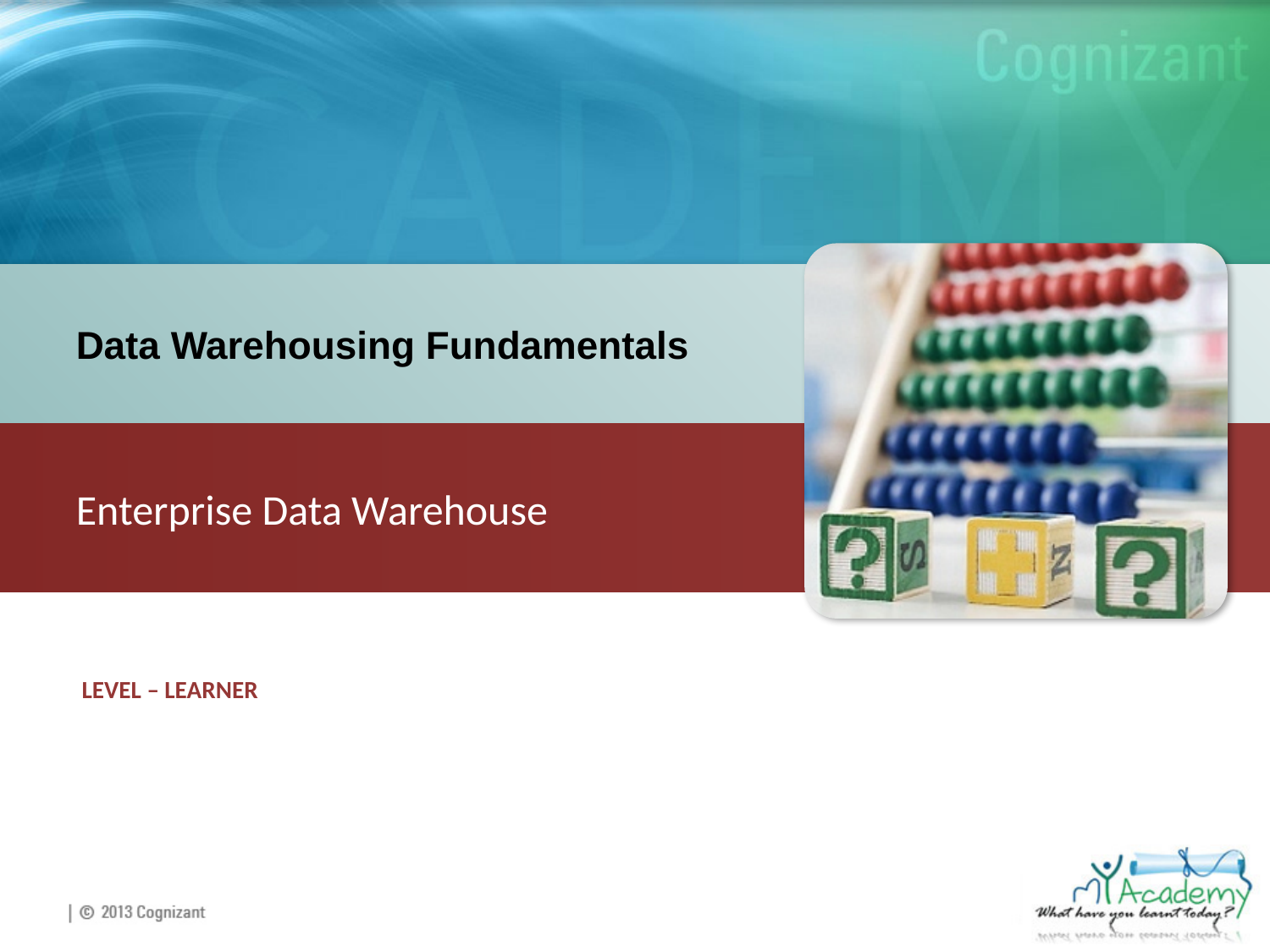

Data Warehousing Fundamentals
Enterprise Data Warehouse
LEVEL – LEARNER